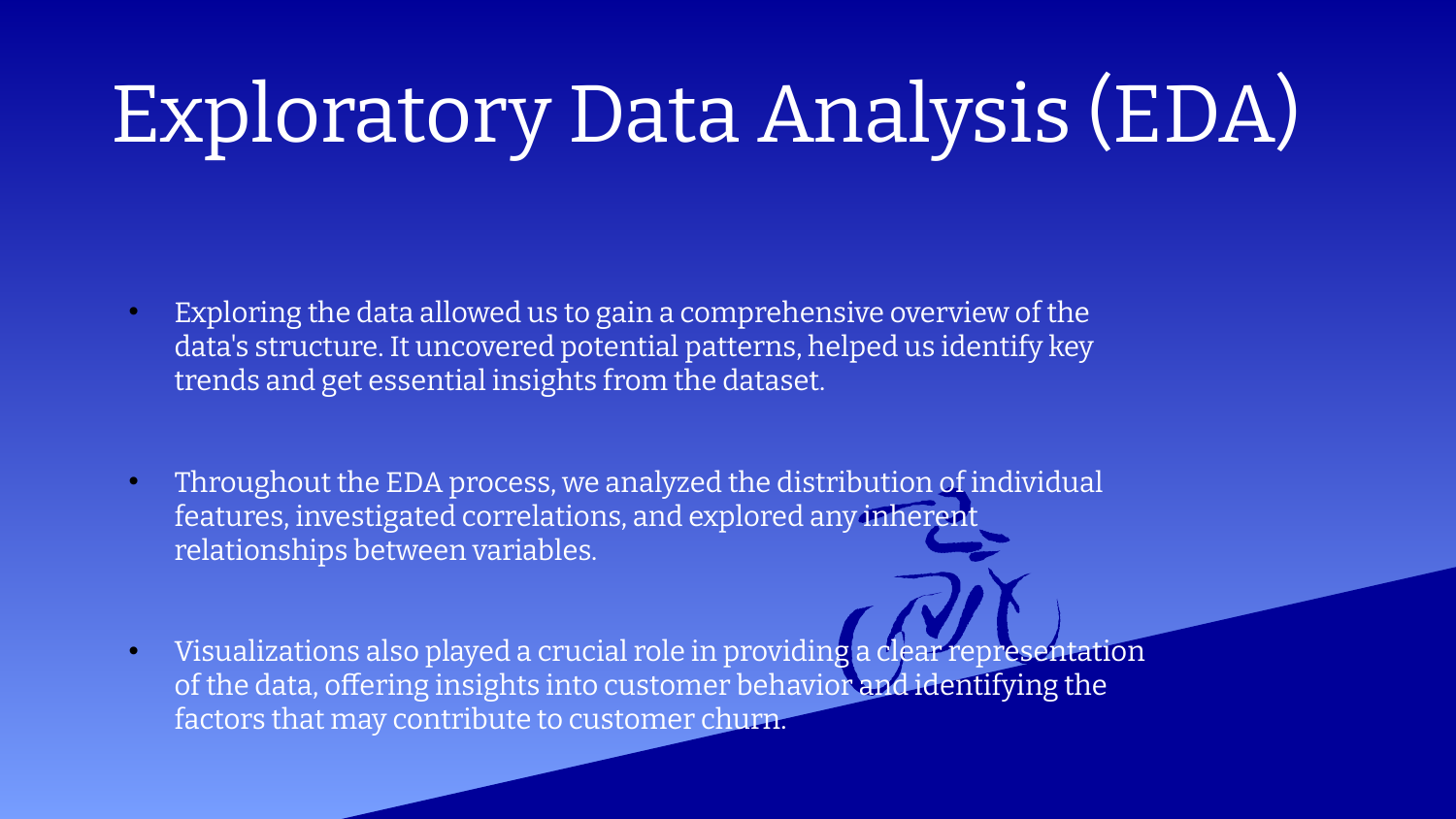

Exploratory Data Analysis (EDA)
Exploring the data allowed us to gain a comprehensive overview of the data's structure. It uncovered potential patterns, helped us identify key trends and get essential insights from the dataset.

Throughout the EDA process, we analyzed the distribution of individual features, investigated correlations, and explored any inherent relationships between variables.

Visualizations also played a crucial role in providing a clear representation of the data, offering insights into customer behavior and identifying the factors that may contribute to customer churn.